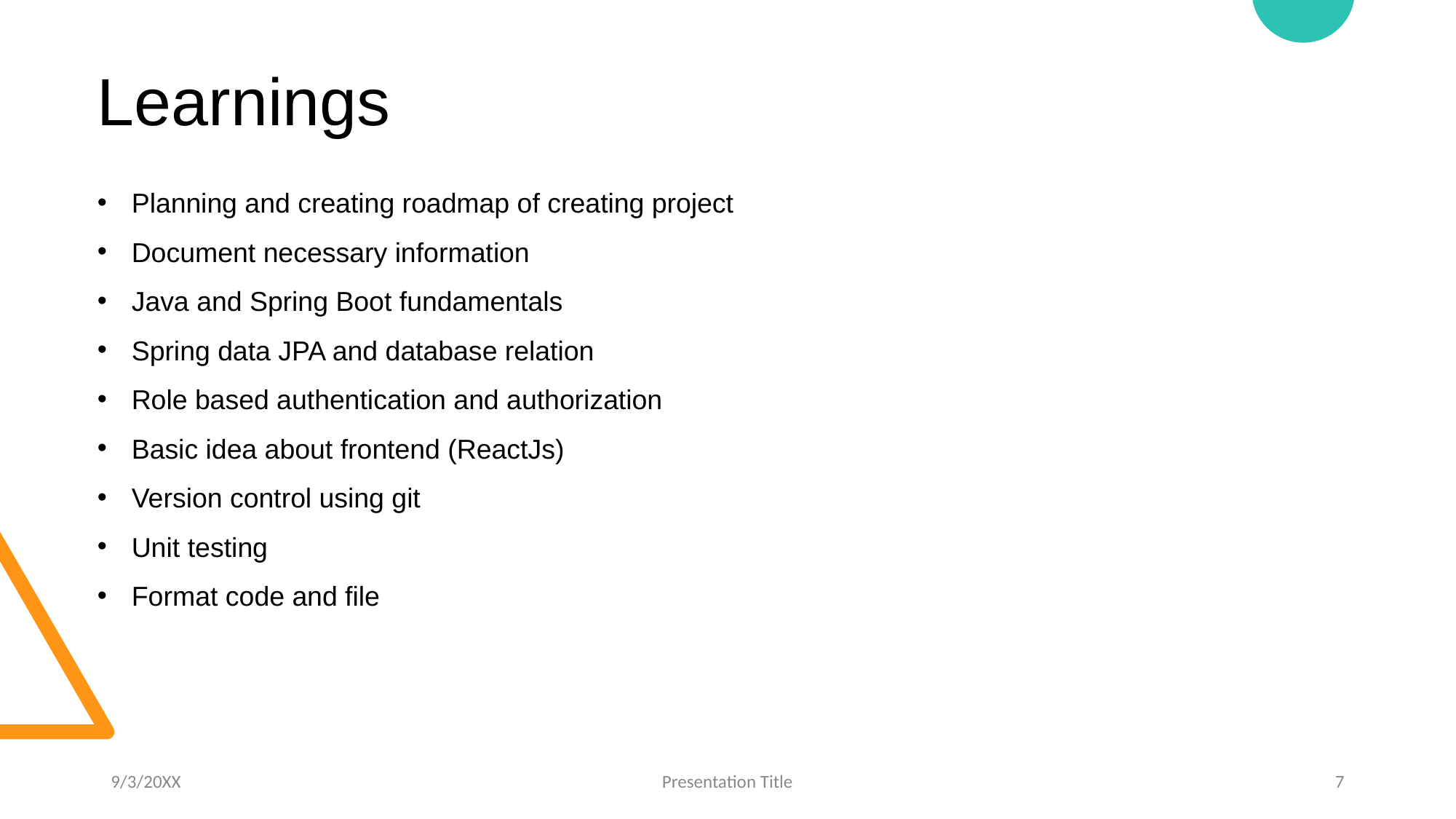

# Learnings
Planning and creating roadmap of creating project
Document necessary information
Java and Spring Boot fundamentals
Spring data JPA and database relation
Role based authentication and authorization
Basic idea about frontend (ReactJs)
Version control using git
Unit testing
Format code and file
9/3/20XX
Presentation Title
7